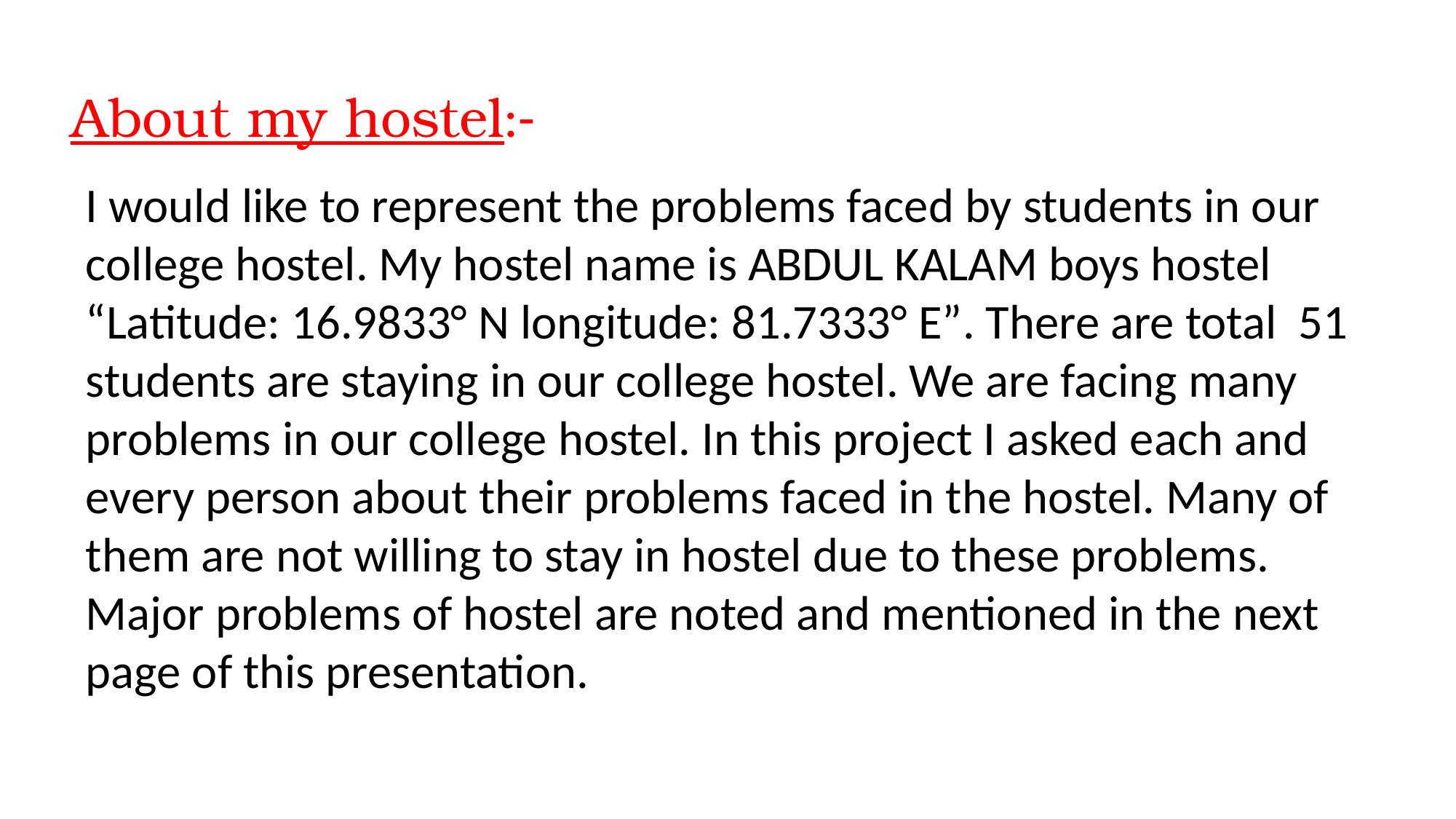

About my hostel:-

I would like to represent the problems faced by students in our college hostel. My hostel name is ABDUL KALAM boys hostel “Latitude: 16.9833° N longitude: 81.7333° E”. There are total  51 students are staying in our college hostel. We are facing many problems in our college hostel. In this project I asked each and every person about their problems faced in the hostel. Many of them are not willing to stay in hostel due to these problems. Major problems of hostel are noted and mentioned in the next page of this presentation.